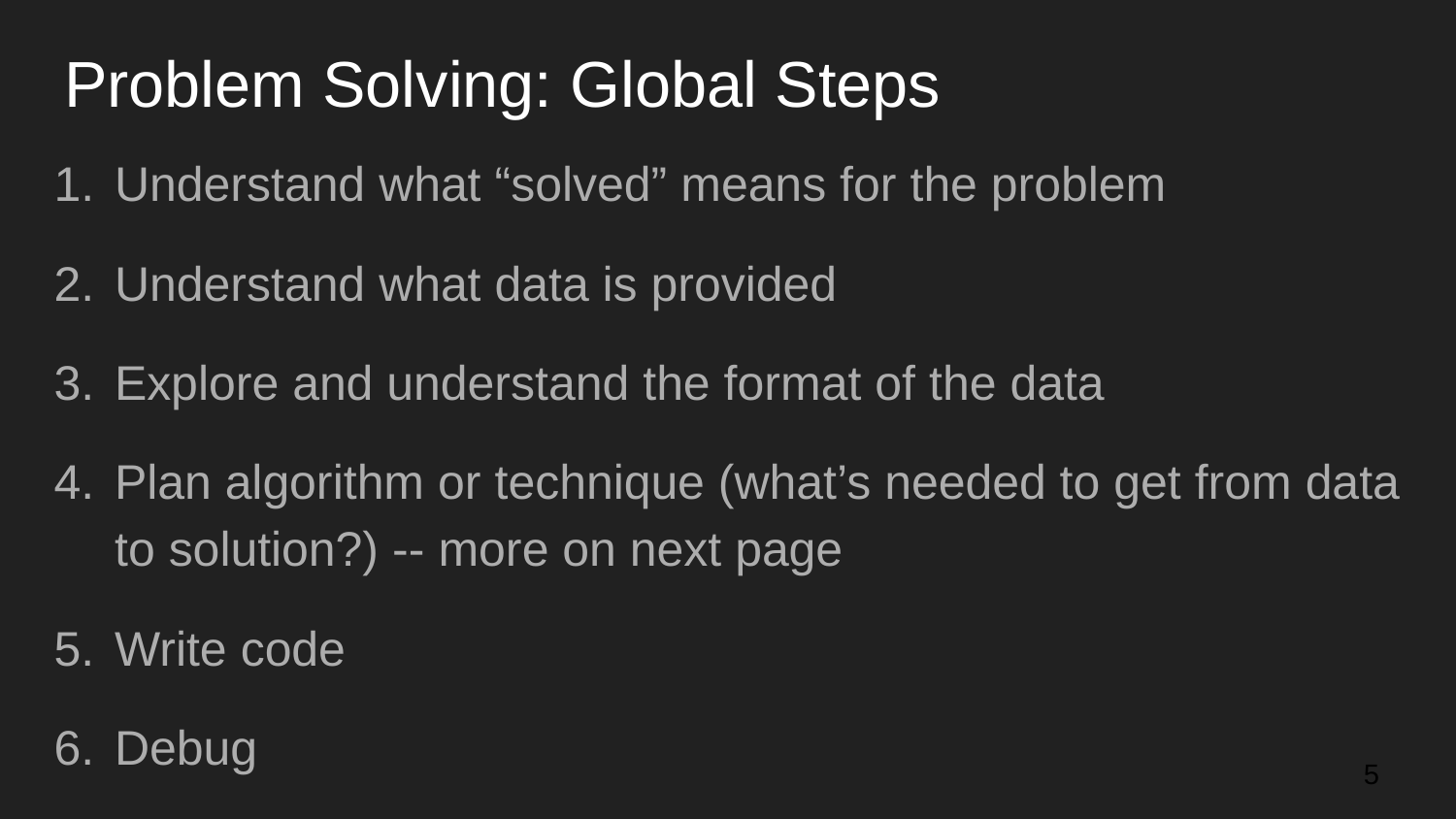

# Problem Solving: Global Steps
Understand what “solved” means for the problem
Understand what data is provided
Explore and understand the format of the data
Plan algorithm or technique (what’s needed to get from data to solution?) -- more on next page
Write code
Debug
Test code for validity
Get solution to the problem or start process over with modified understanding
5